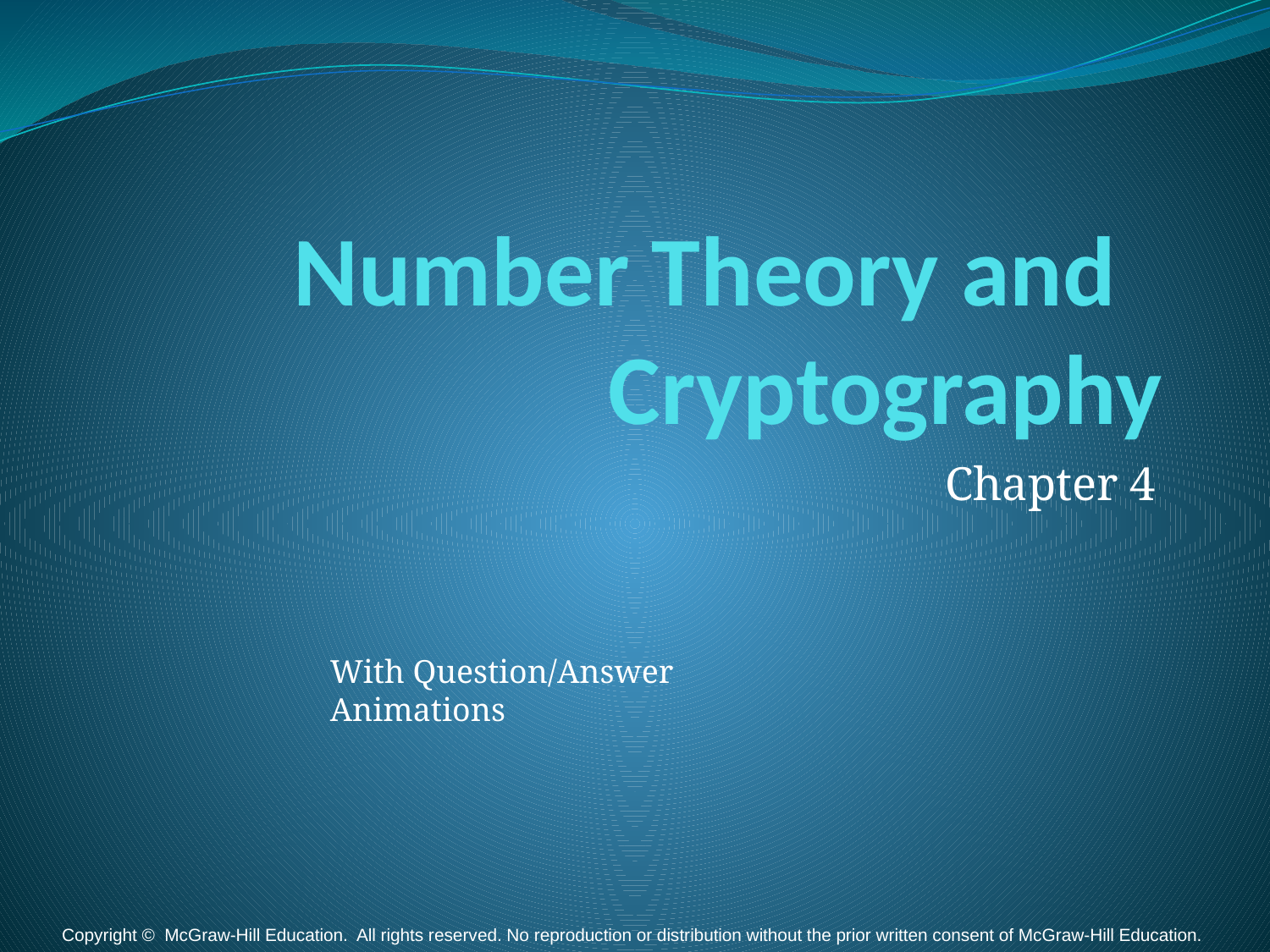

# Number Theory and   Cryptography
Chapter 4
With Question/Answer Animations
Copyright ©  McGraw-Hill Education.  All rights reserved. No reproduction or distribution without the prior written consent of McGraw-Hill Education.